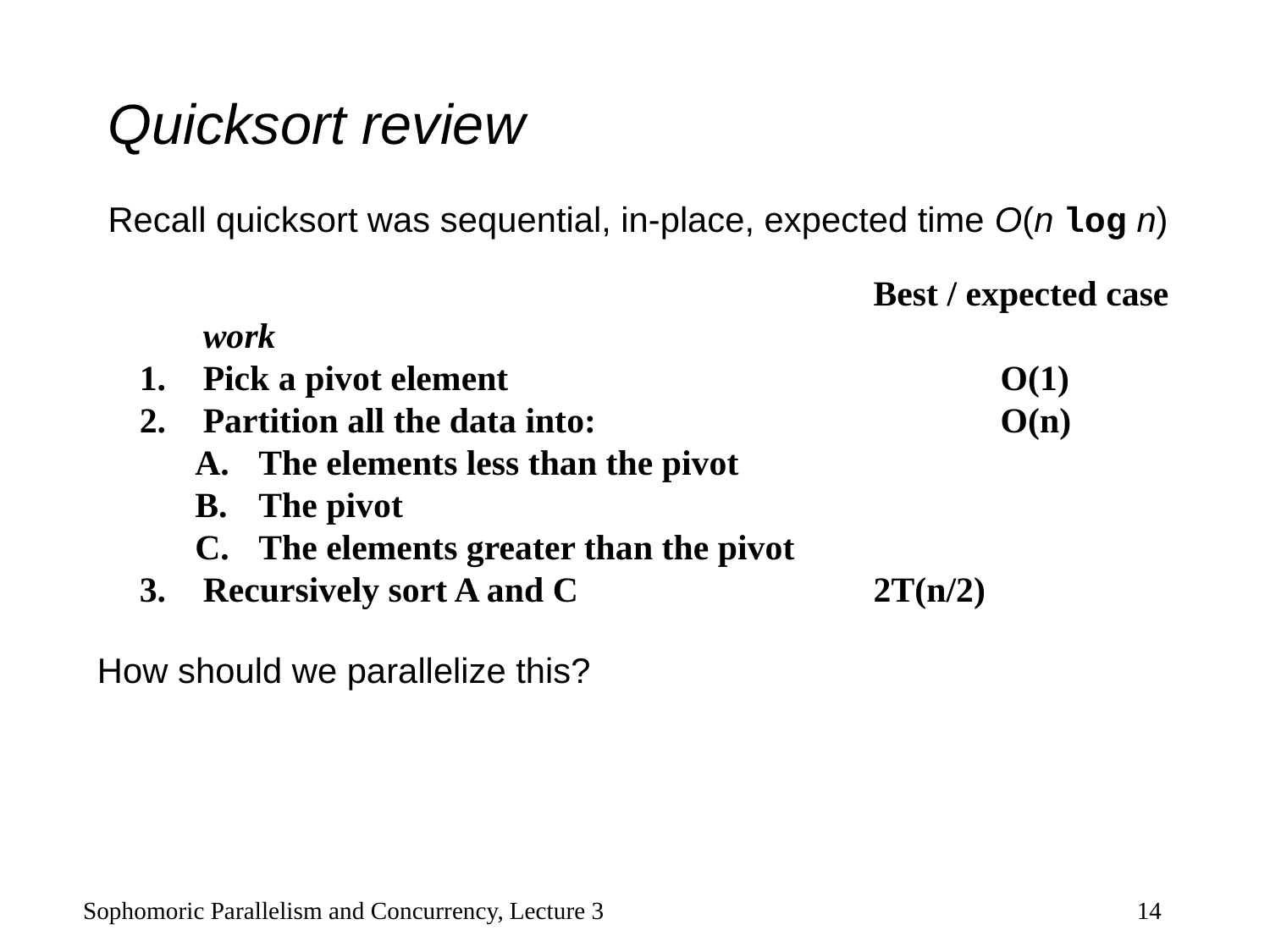

# Quicksort review
Recall quicksort was sequential, in-place, expected time O(n log n)

						    Best / expected case work
Pick a pivot element				    O(1)
Partition all the data into:			    O(n)
The elements less than the pivot
The pivot
The elements greater than the pivot
Recursively sort A and C                        	    2T(n/2)

How should we parallelize this?

Sophomoric Parallelism and Concurrency, Lecture 3
14